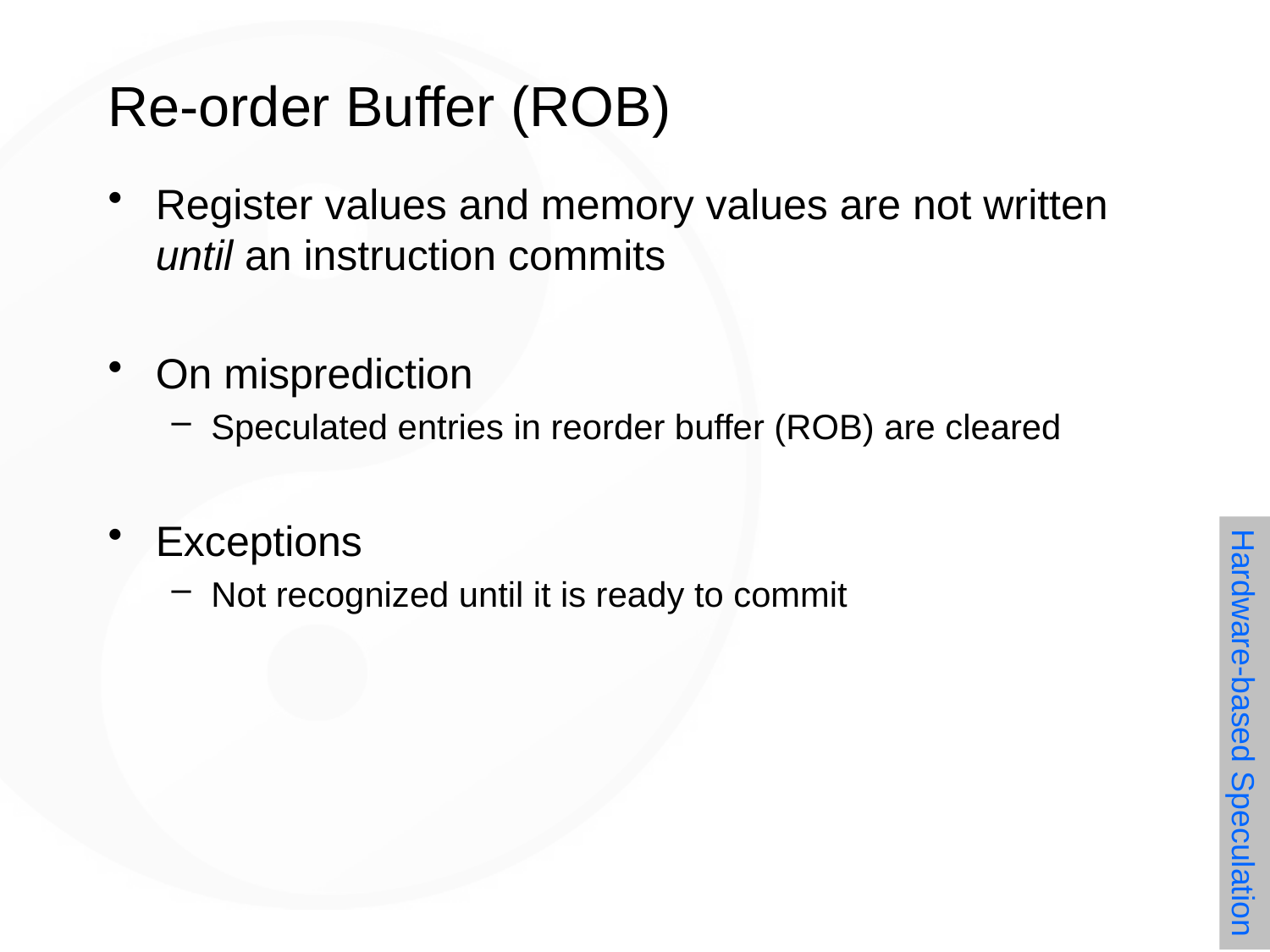

# Re-order Buffer (ROB)
Register values and memory values are not written until an instruction commits

On misprediction
Speculated entries in reorder buffer (ROB) are cleared

Exceptions
Not recognized until it is ready to commit

Hardware-based Speculation